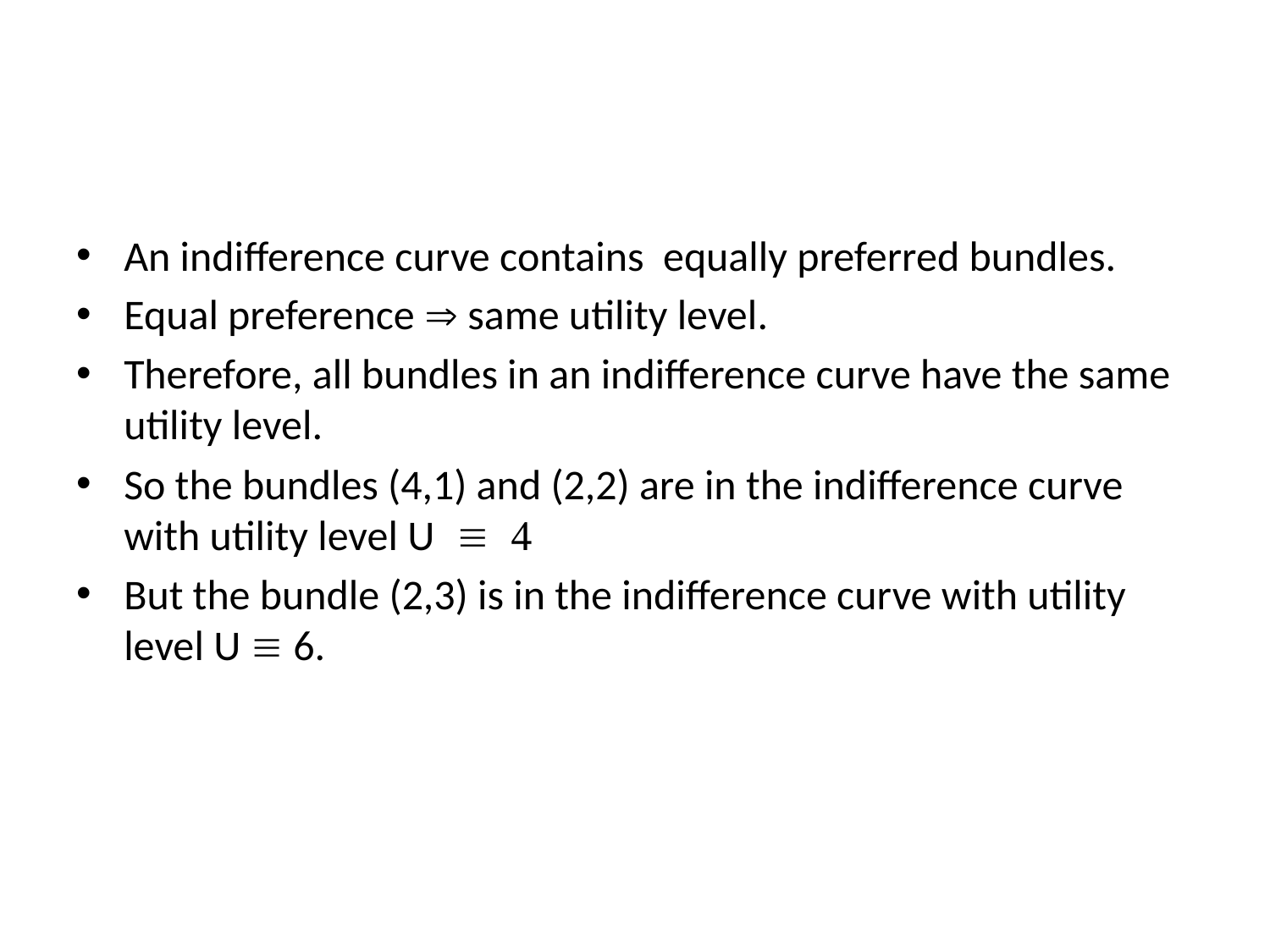

#
An indifference curve contains  equally preferred bundles.
Equal preference ⇒ same utility level.
Therefore, all bundles in an indifference curve have the same utility level.
So the bundles (4,1) and (2,2) are in the indifference curve with utility level U ≡ 4
But the bundle (2,3) is in the indifference curve with utility level U ≡ 6.